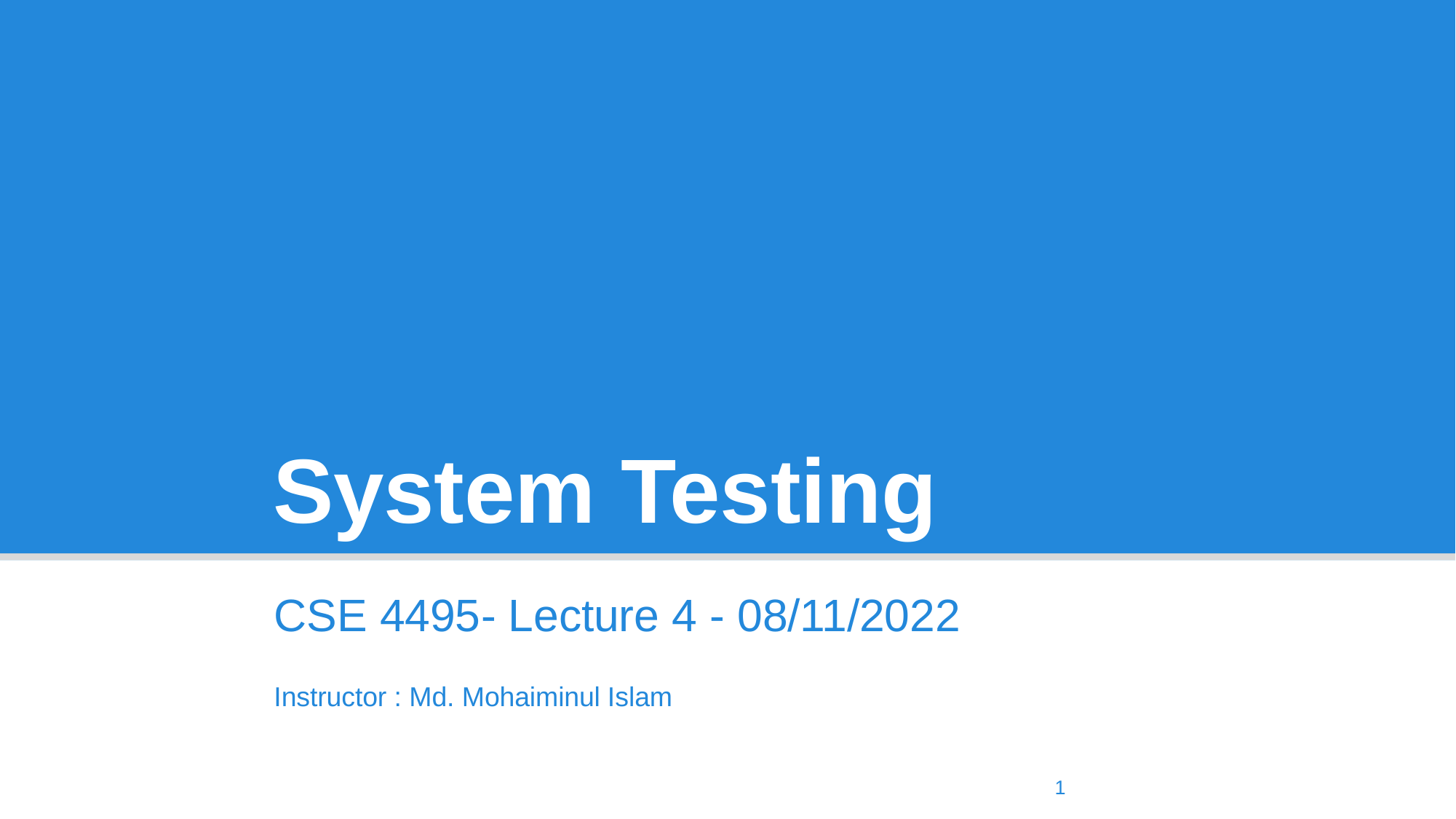

System Testing

CSE 4495- Lecture 4 - 08/11/2022
Instructor : Md. Mohaiminul Islam
1